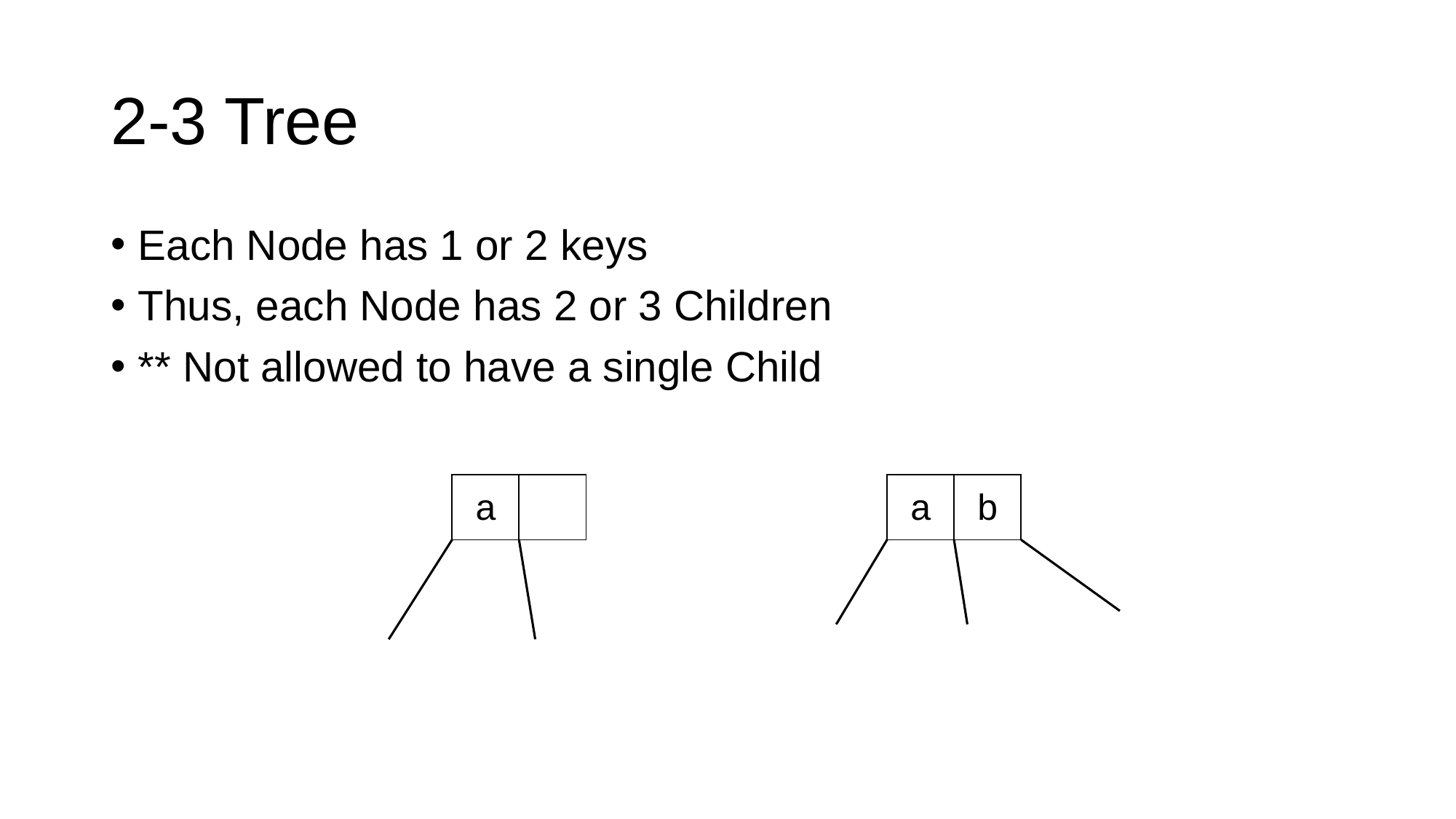

# 2-3 Tree
Each Node has 1 or 2 keys
Thus, each Node has 2 or 3 Children
** Not allowed to have a single Child
| a |  |
| --- | --- |
| a | b |
| --- | --- |